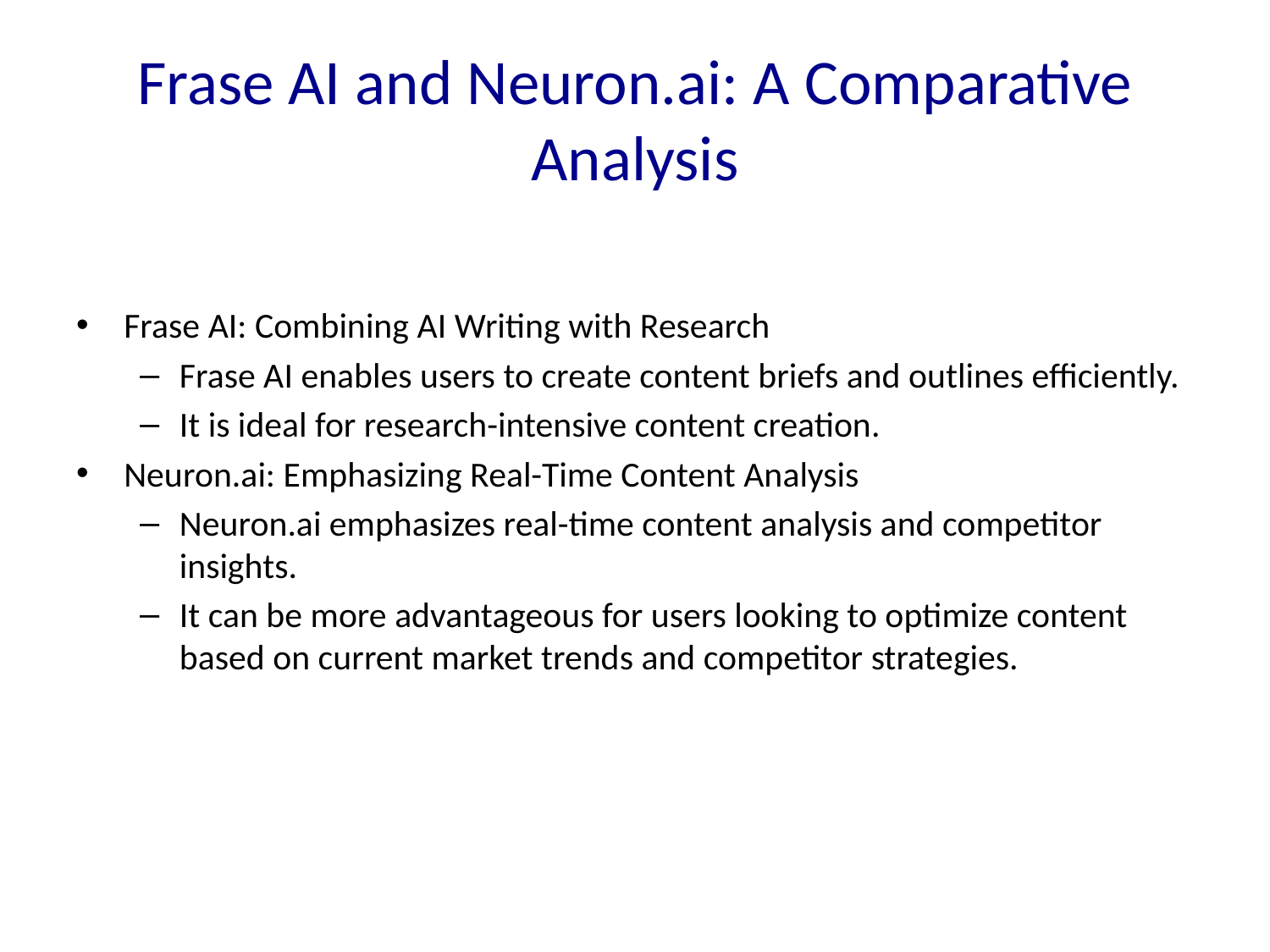

# Frase AI and Neuron.ai: A Comparative Analysis

Frase AI: Combining AI Writing with Research
Frase AI enables users to create content briefs and outlines efficiently.
It is ideal for research-intensive content creation.
Neuron.ai: Emphasizing Real-Time Content Analysis
Neuron.ai emphasizes real-time content analysis and competitor insights.
It can be more advantageous for users looking to optimize content based on current market trends and competitor strategies.